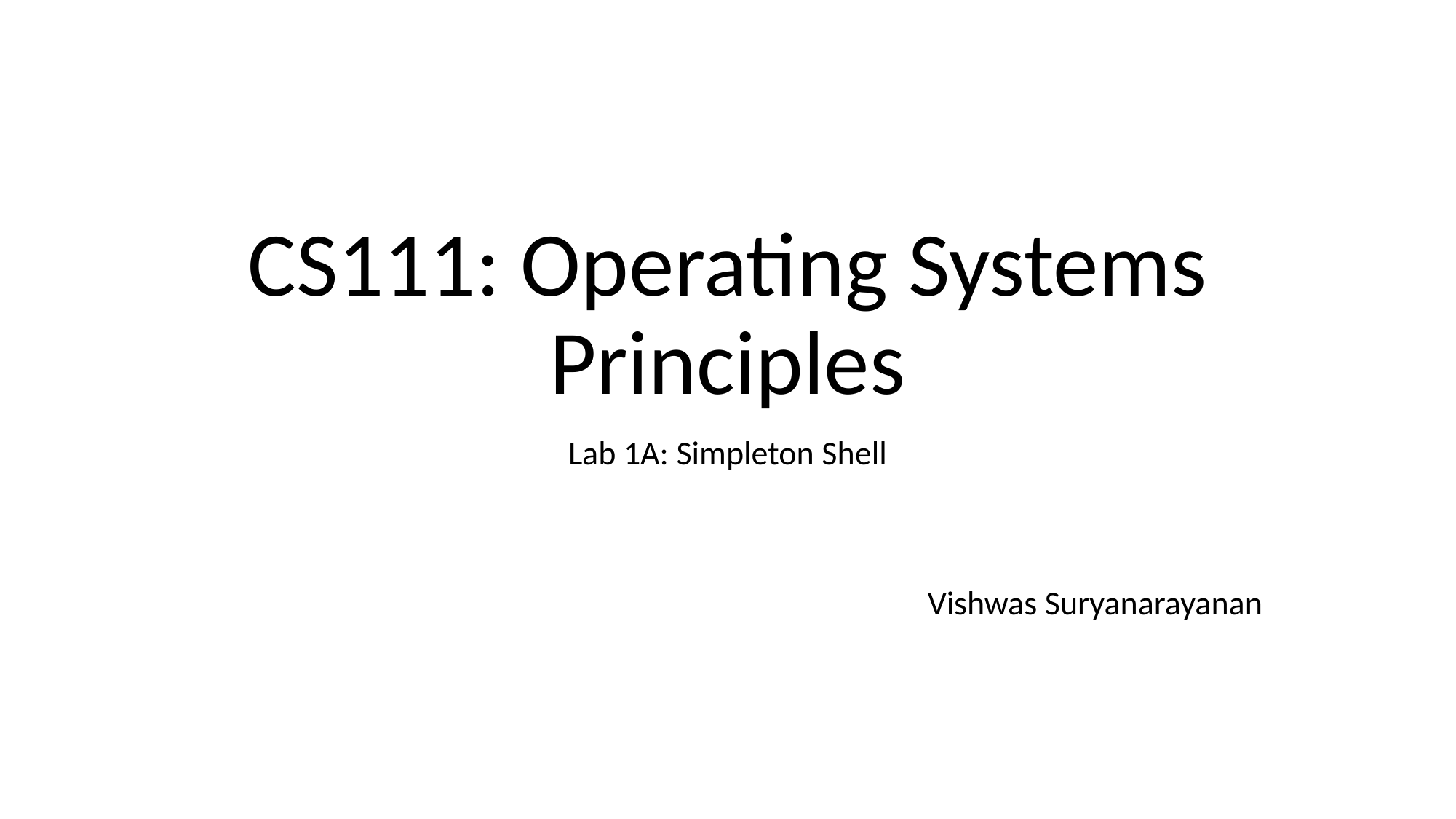

# CS111: Operating Systems Principles
Lab 1A: Simpleton Shell

Vishwas Suryanarayanan